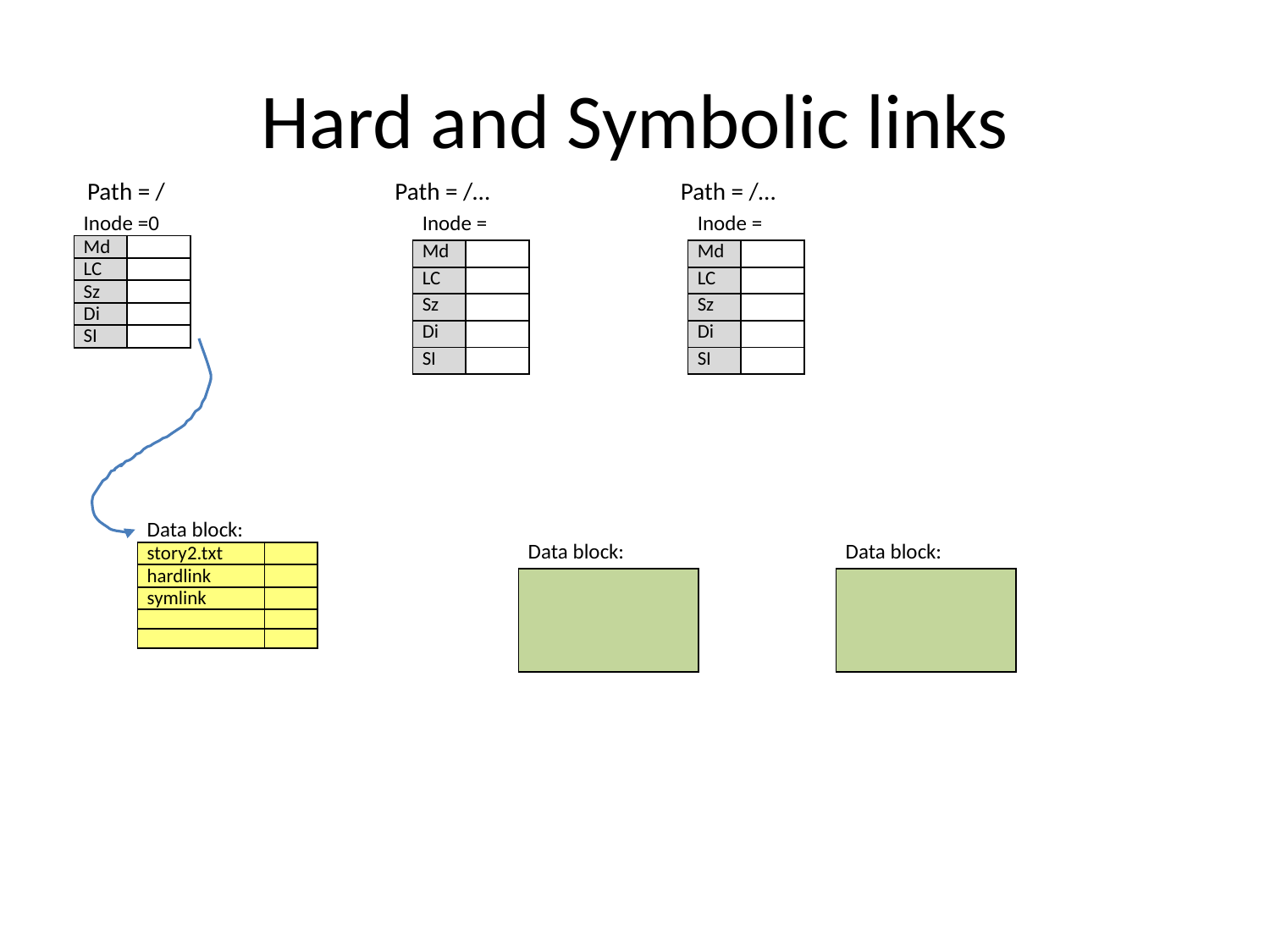

# Hard and Symbolic links
Path = /
Path = /…
Path = /…
| Inode =0 |  |
| --- | --- |
| Md |  |
| LC |  |
| Sz |  |
| Di |  |
| SI |  |
| Inode = |  |
| --- | --- |
| Md |  |
| LC |  |
| Sz |  |
| Di |  |
| SI |  |
| Inode = |  |
| --- | --- |
| Md |  |
| LC |  |
| Sz |  |
| Di |  |
| SI |  |

| Data block: |  |
| --- | --- |
| story2.txt |  |
| hardlink |  |
| symlink |  |
|  |  |
|  |  |
| Data block: |
| --- |
|  |
| Data block: |
| --- |
|  |